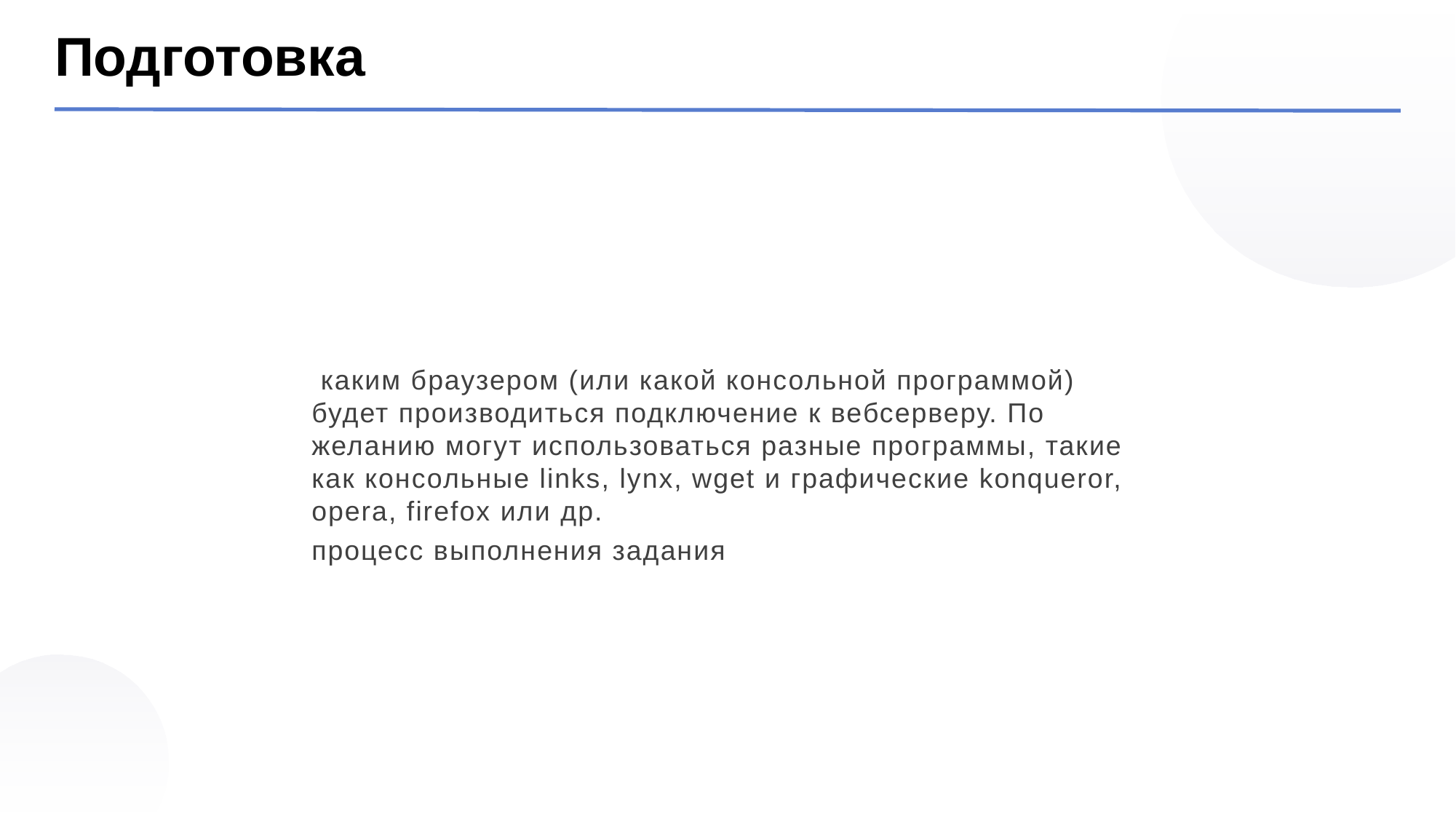

Подготовка
 каким браузером (или какой консольной программой) будет производиться подключение к вебсерверу. По желанию могут использоваться разные программы, такие как консольные links, lynx, wget и графические konqueror, opera, firefox или др.
процесс выполнения задания